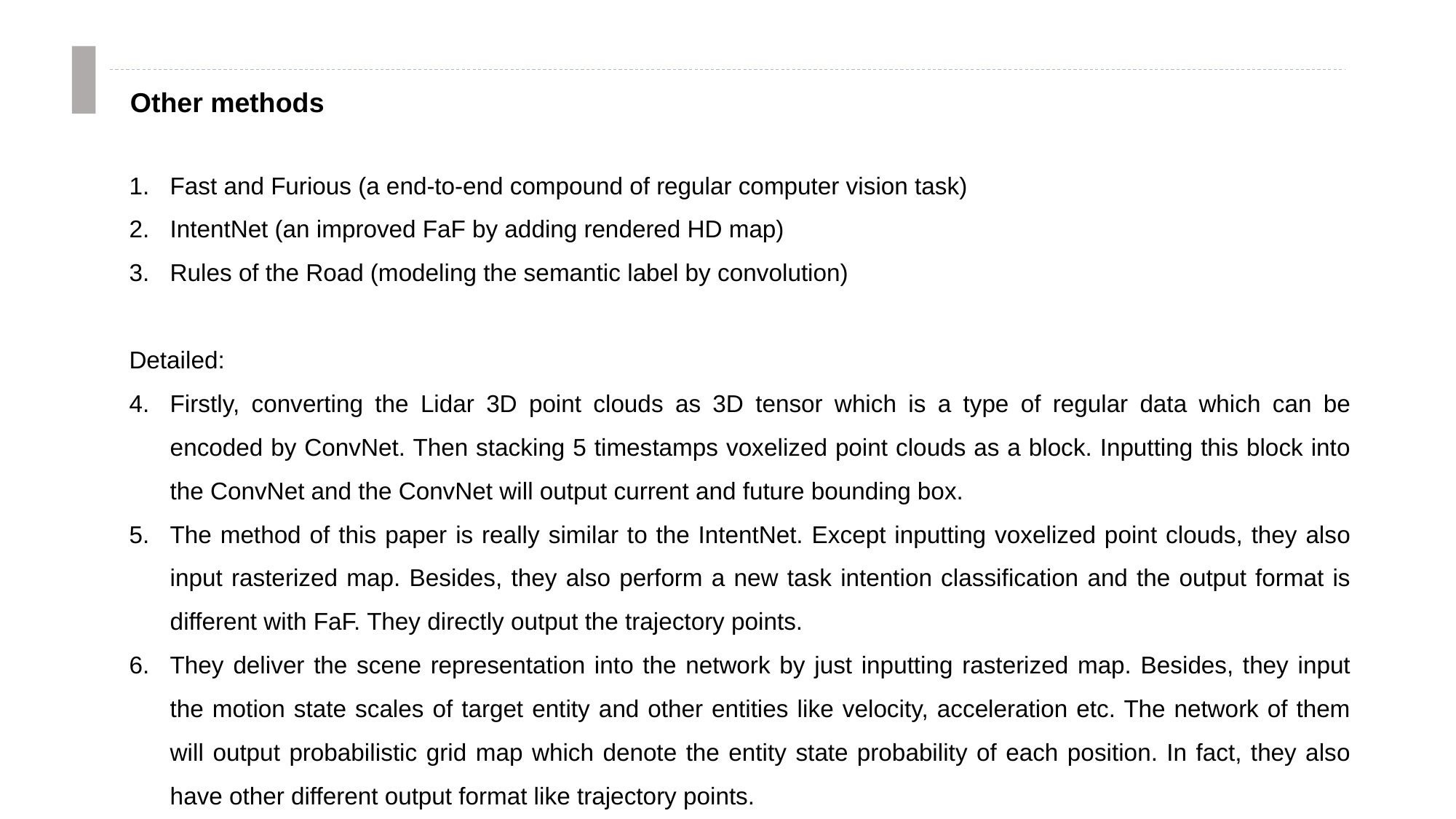

Other methods
Fast and Furious (a end-to-end compound of regular computer vision task)
IntentNet (an improved FaF by adding rendered HD map)
Rules of the Road (modeling the semantic label by convolution)

Detailed:
Firstly, converting the Lidar 3D point clouds as 3D tensor which is a type of regular data which can be encoded by ConvNet. Then stacking 5 timestamps voxelized point clouds as a block. Inputting this block into the ConvNet and the ConvNet will output current and future bounding box.
The method of this paper is really similar to the IntentNet. Except inputting voxelized point clouds, they also input rasterized map. Besides, they also perform a new task intention classification and the output format is different with FaF. They directly output the trajectory points.
They deliver the scene representation into the network by just inputting rasterized map. Besides, they input the motion state scales of target entity and other entities like velocity, acceleration etc. The network of them will output probabilistic grid map which denote the entity state probability of each position. In fact, they also have other different output format like trajectory points.